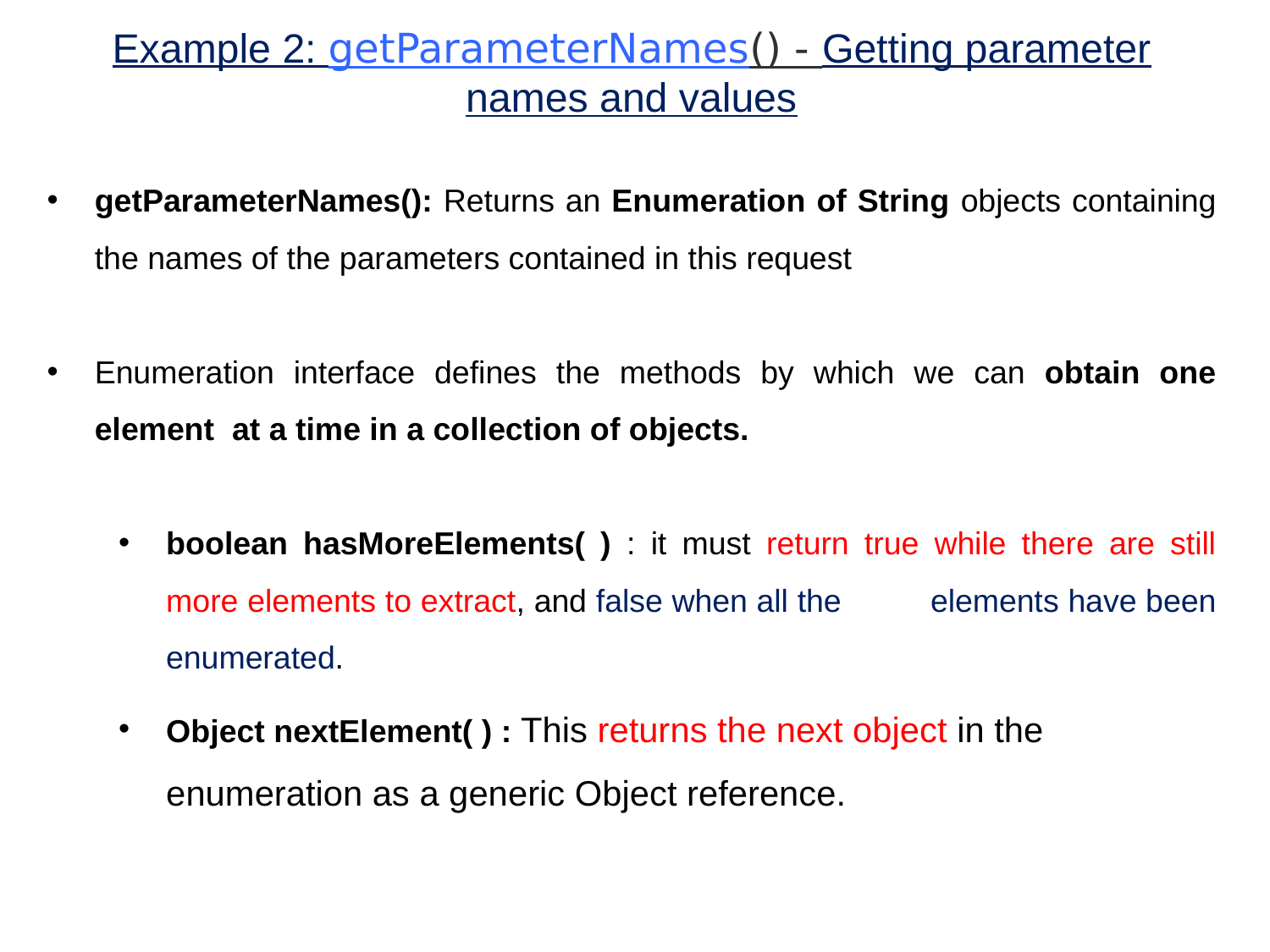

# Example 2: getParameterNames() - Getting parameter names and values
getParameterNames(): Returns an Enumeration of String objects containing the names of the parameters contained in this request

Enumeration interface defines the methods by which we can obtain one element  at a time in a collection of objects.

boolean hasMoreElements( ) : it must return true while there are still more elements to extract, and false when all the 	elements have been enumerated.
Object nextElement( ) : This returns the next object in the enumeration as a generic Object reference.